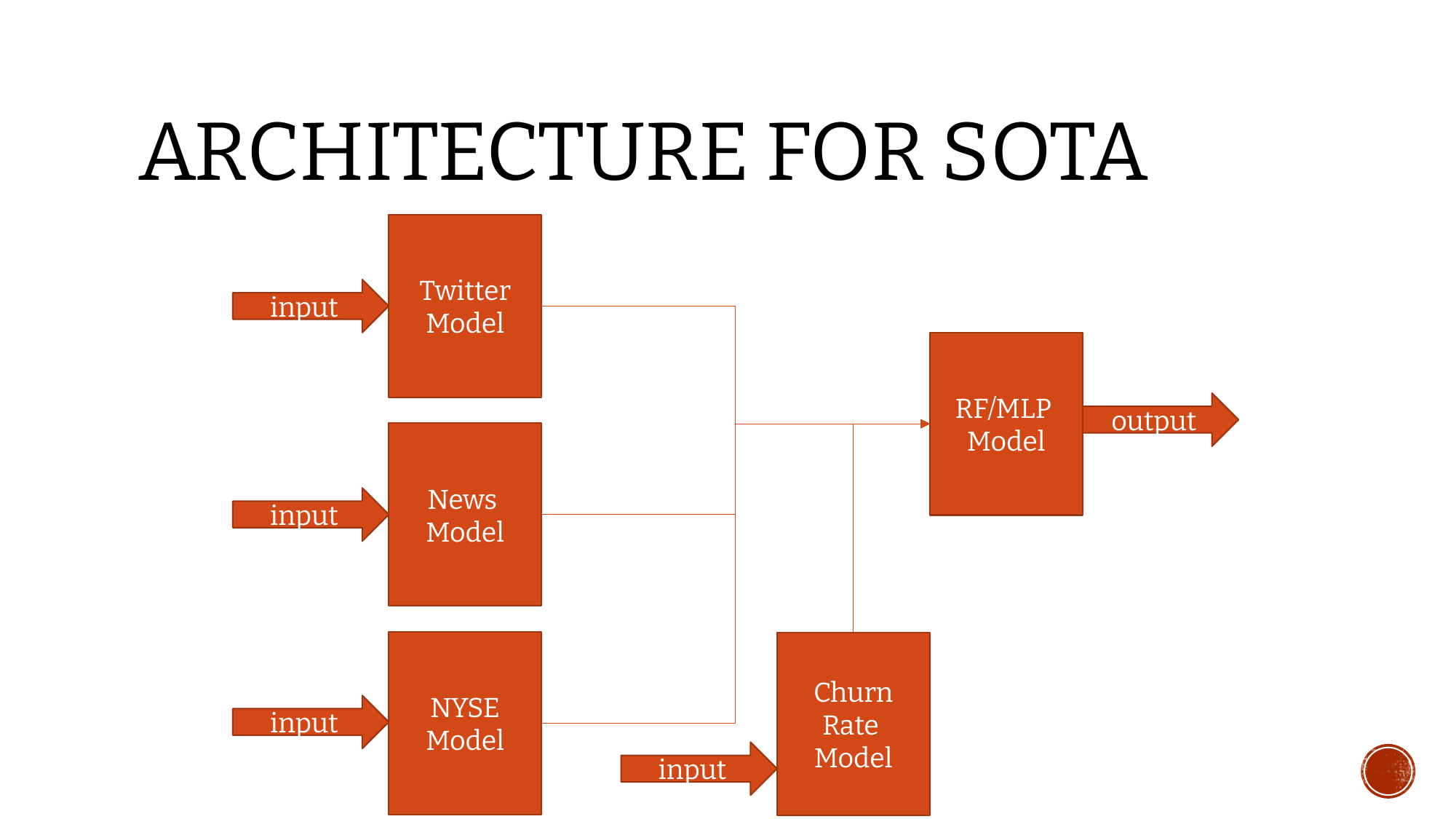

# Architecture For SOTA
Twitter
Model
input
RF/MLP
Model
output
News
Model
input
NYSE
Model
Churn Rate
Model
input
input